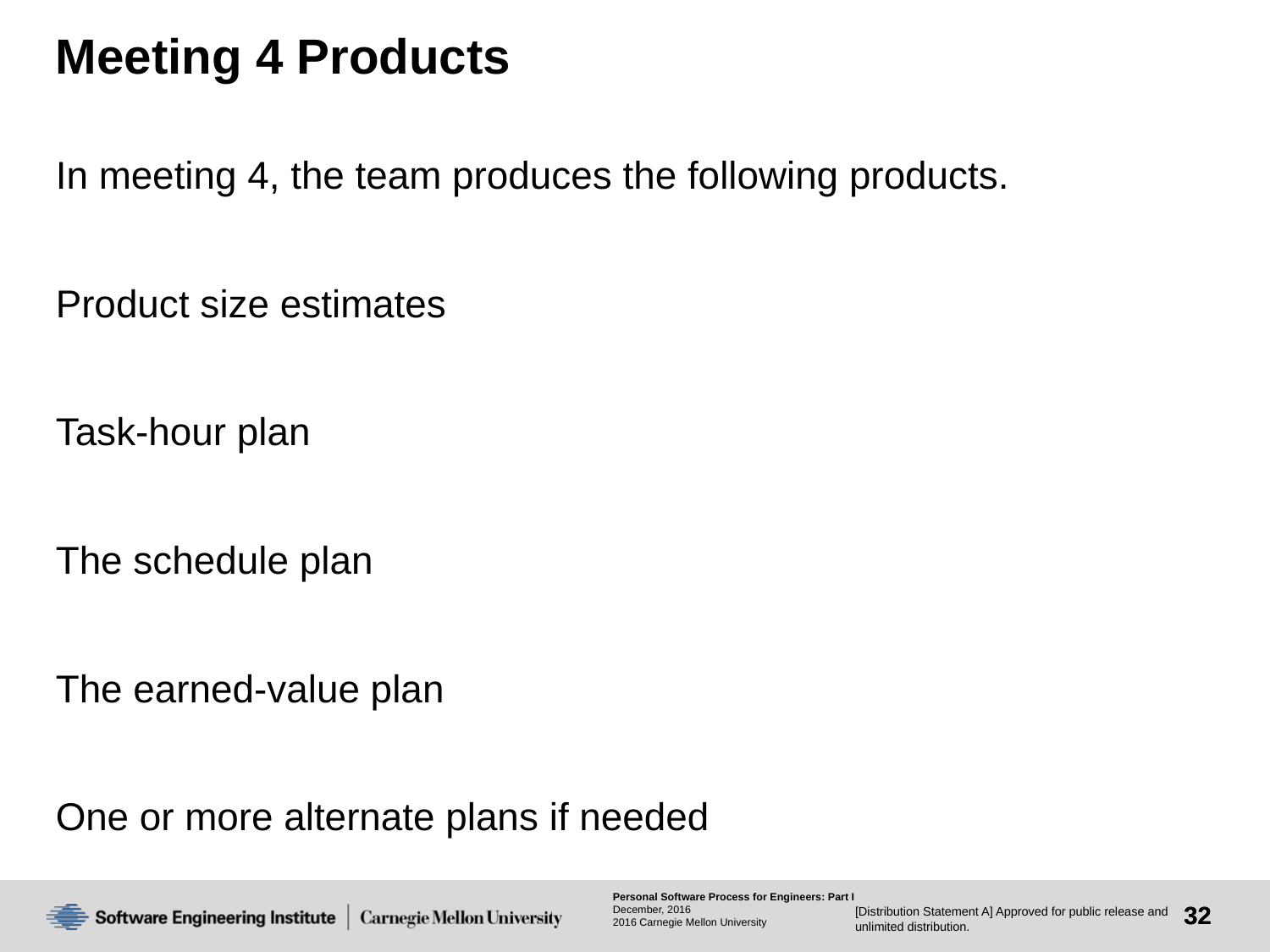

# Meeting 4 Products
In meeting 4, the team produces the following products.

Product size estimates

Task-hour plan

The schedule plan

The earned-value plan

One or more alternate plans if needed